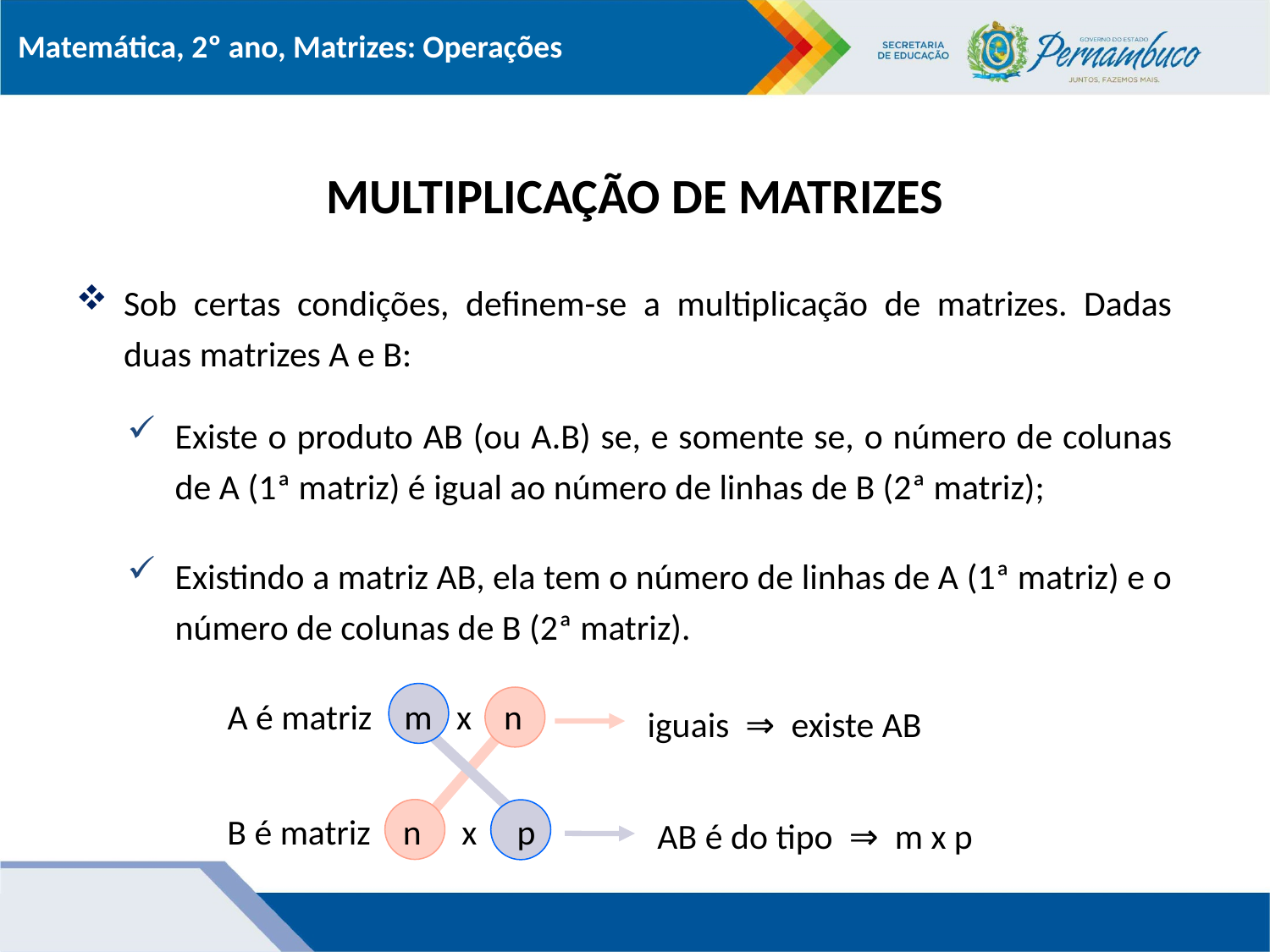

# MULTIPLICAÇÃO DE MATRIZES
Sob certas condições, definem-se a multiplicação de matrizes. Dadas duas matrizes A e B:
Existe o produto AB (ou A.B) se, e somente se, o número de colunas de A (1ª matriz) é igual ao número de linhas de B (2ª matriz);

Existindo a matriz AB, ela tem o número de linhas de A (1ª matriz) e o número de colunas de B (2ª matriz).
A é matriz    m   x    n

iguais  ⇒  existe AB

B é matriz    n     x     p

AB é do tipo  ⇒  m x p